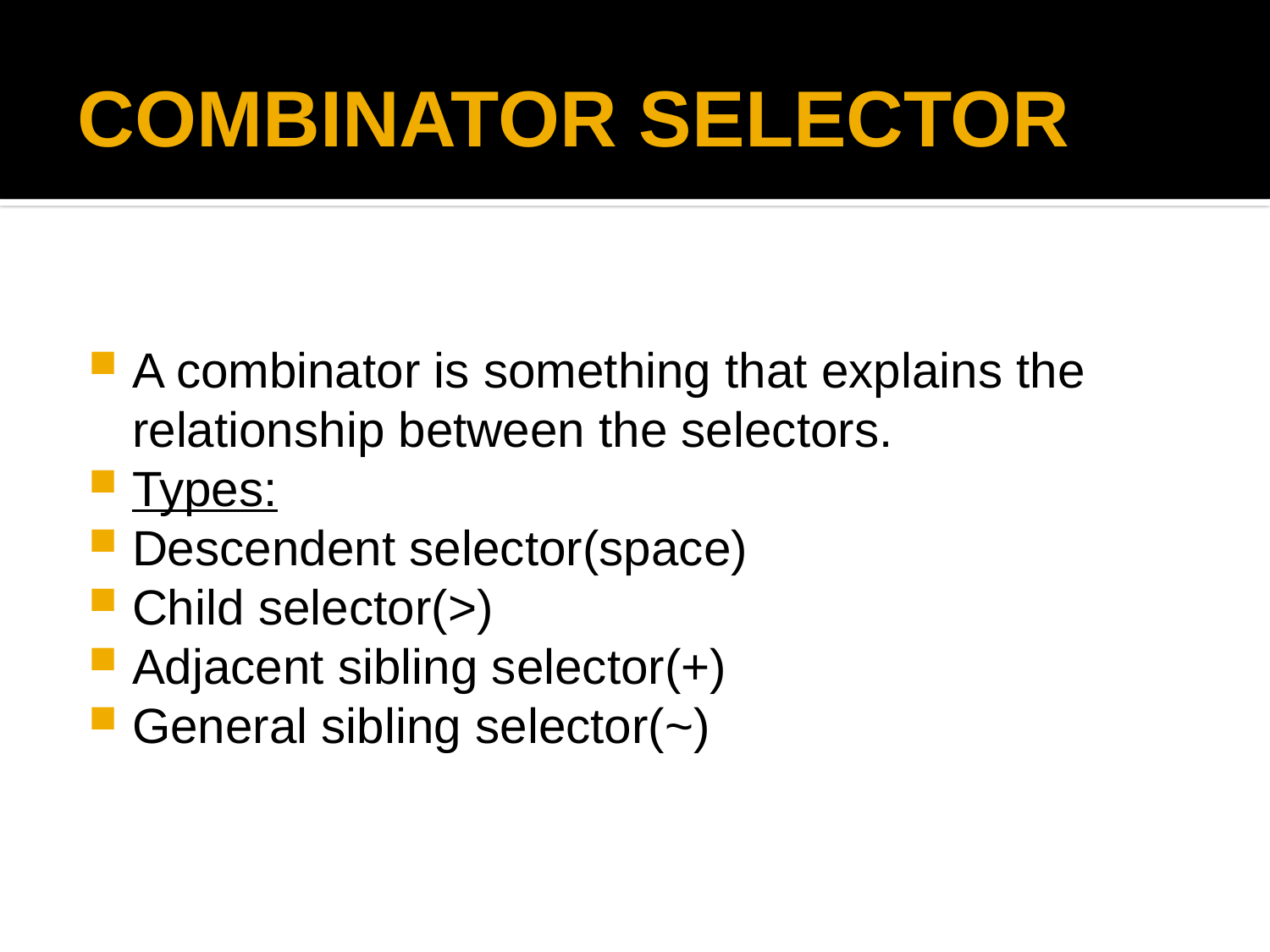

# COMBINATOR SELECTOR
A combinator is something that explains the relationship between the selectors.
Types:
Descendent selector(space)
Child selector(>)
Adjacent sibling selector(+)
General sibling selector(~)